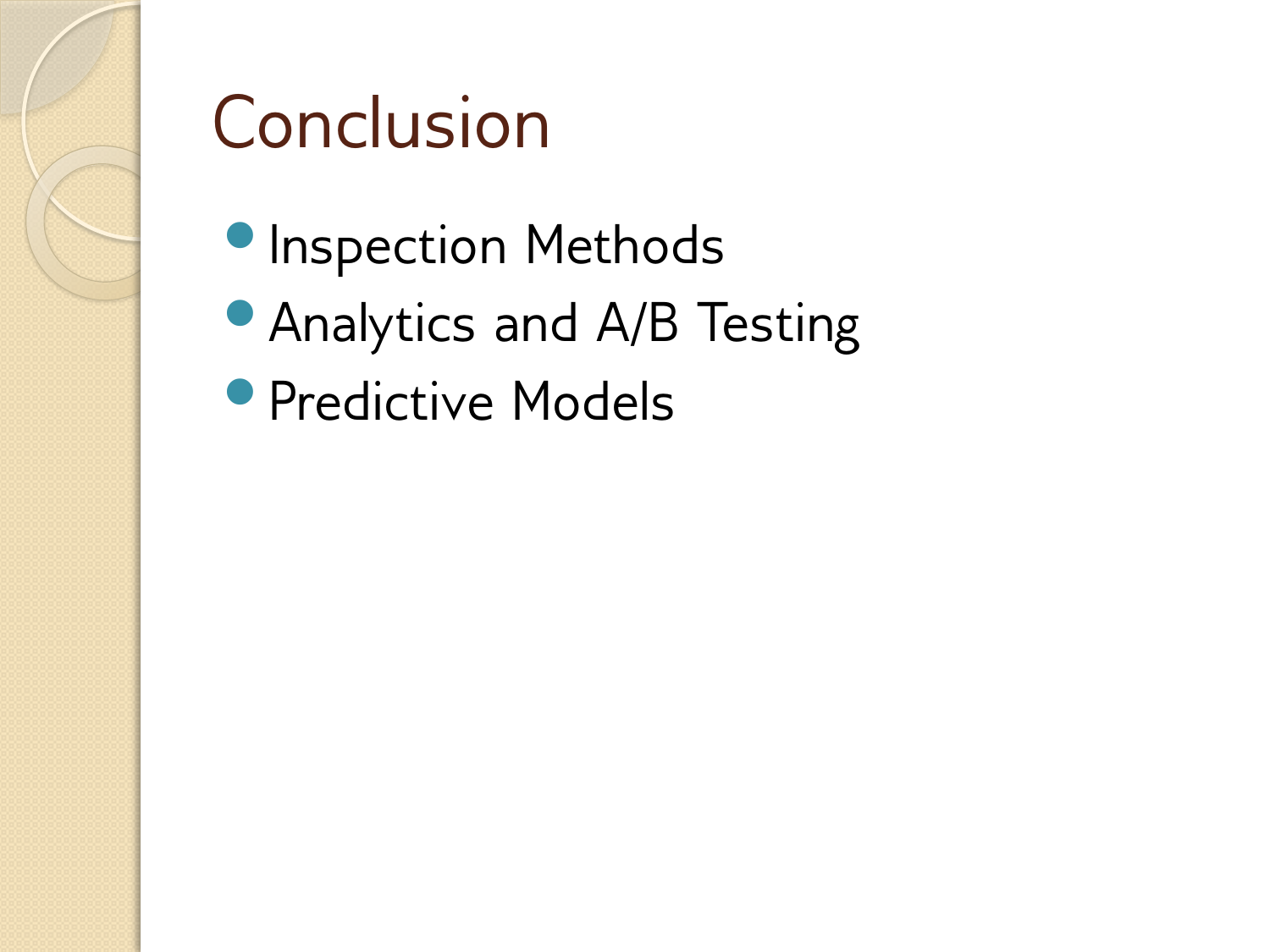

# Conclusion
Inspection Methods
Analytics and A/B Testing
Predictive Models